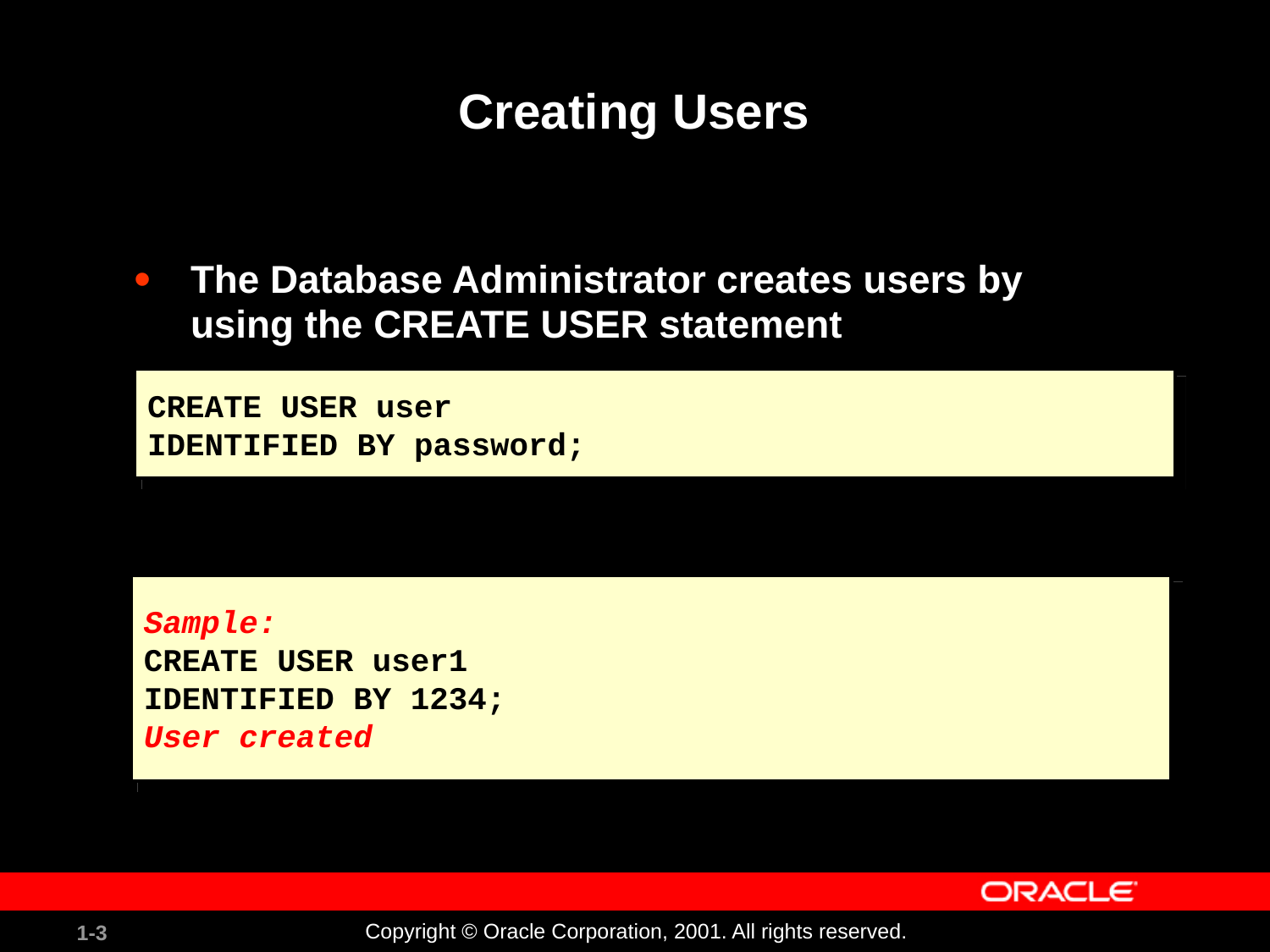

# Creating Users
The Database Administrator creates users by using the CREATE USER statement

CREATE USER user
IDENTIFIED BY password;

Sample:
CREATE USER user1
IDENTIFIED BY 1234;
User created